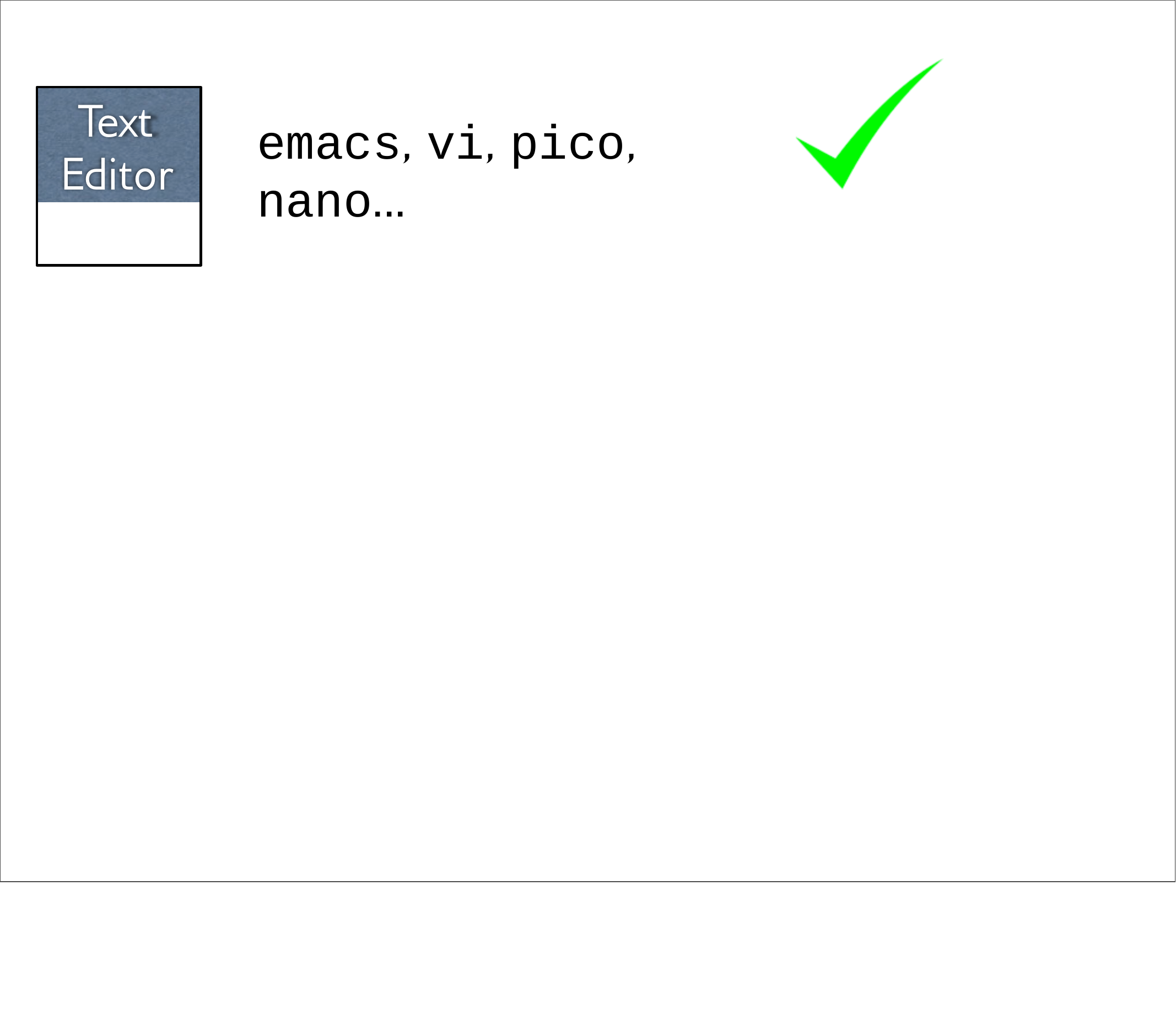

# Text  Editor

emacs, vi, pico, nano...